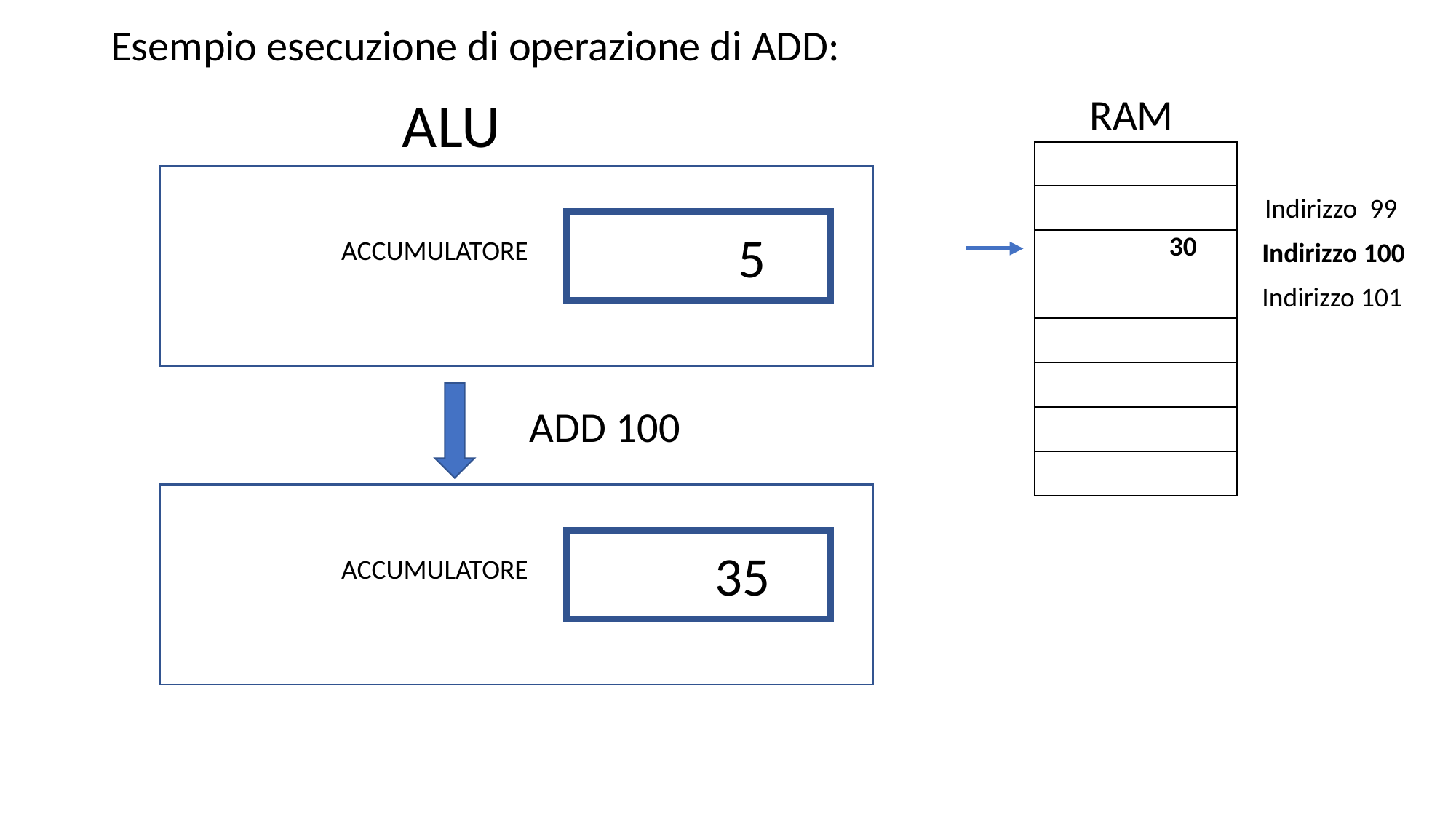

Esempio esecuzione di operazione di ADD:

ALU
RAM
|  |
| --- |
|  |
| 30 |
|  |
|  |
|  |
|  |
|  |

Indirizzo  99

5
ACCUMULATORE
Indirizzo 100
Indirizzo 101

ADD 100

  35
ACCUMULATORE